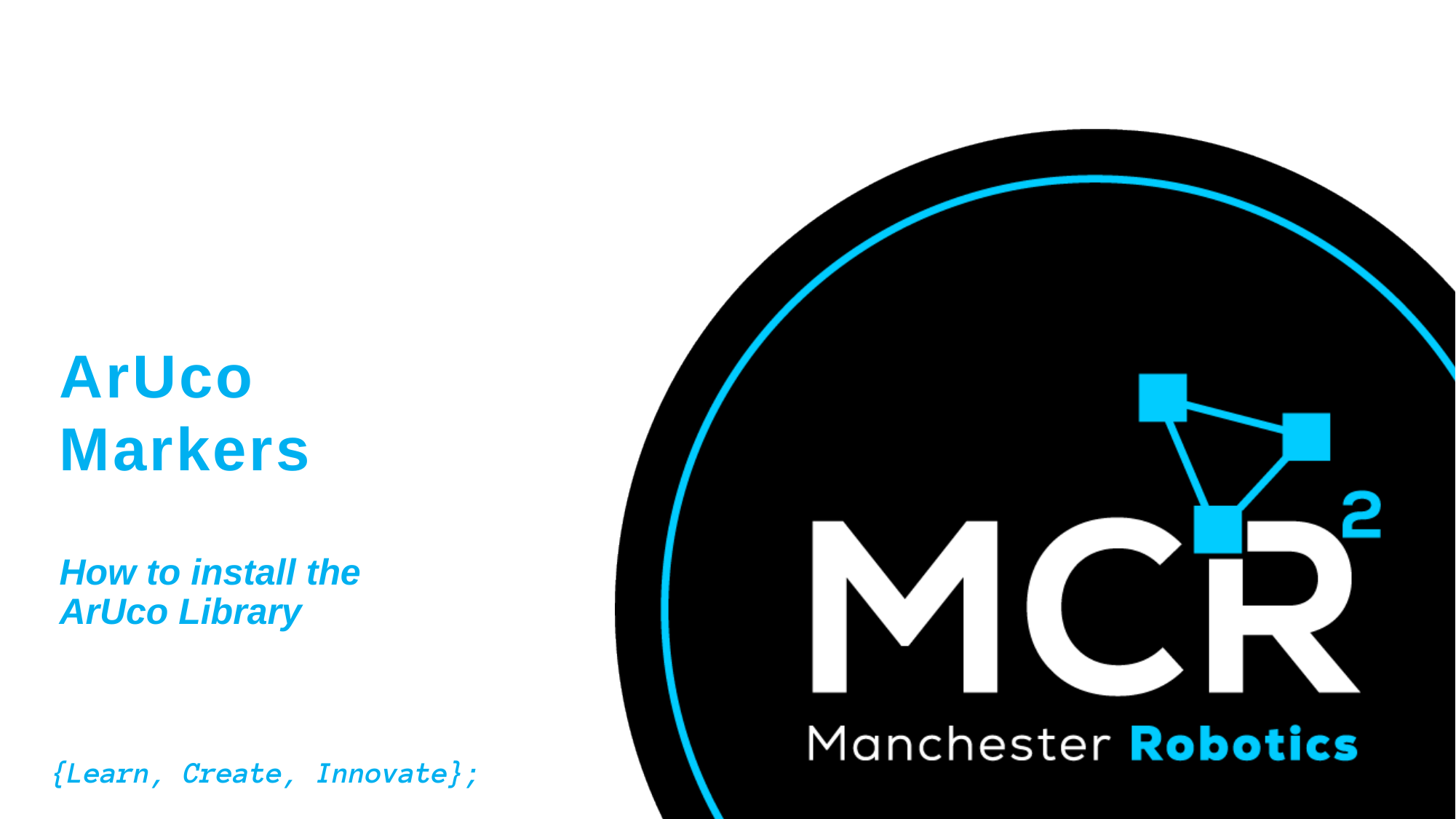

# ArUco Markers
How to install the ArUco Library